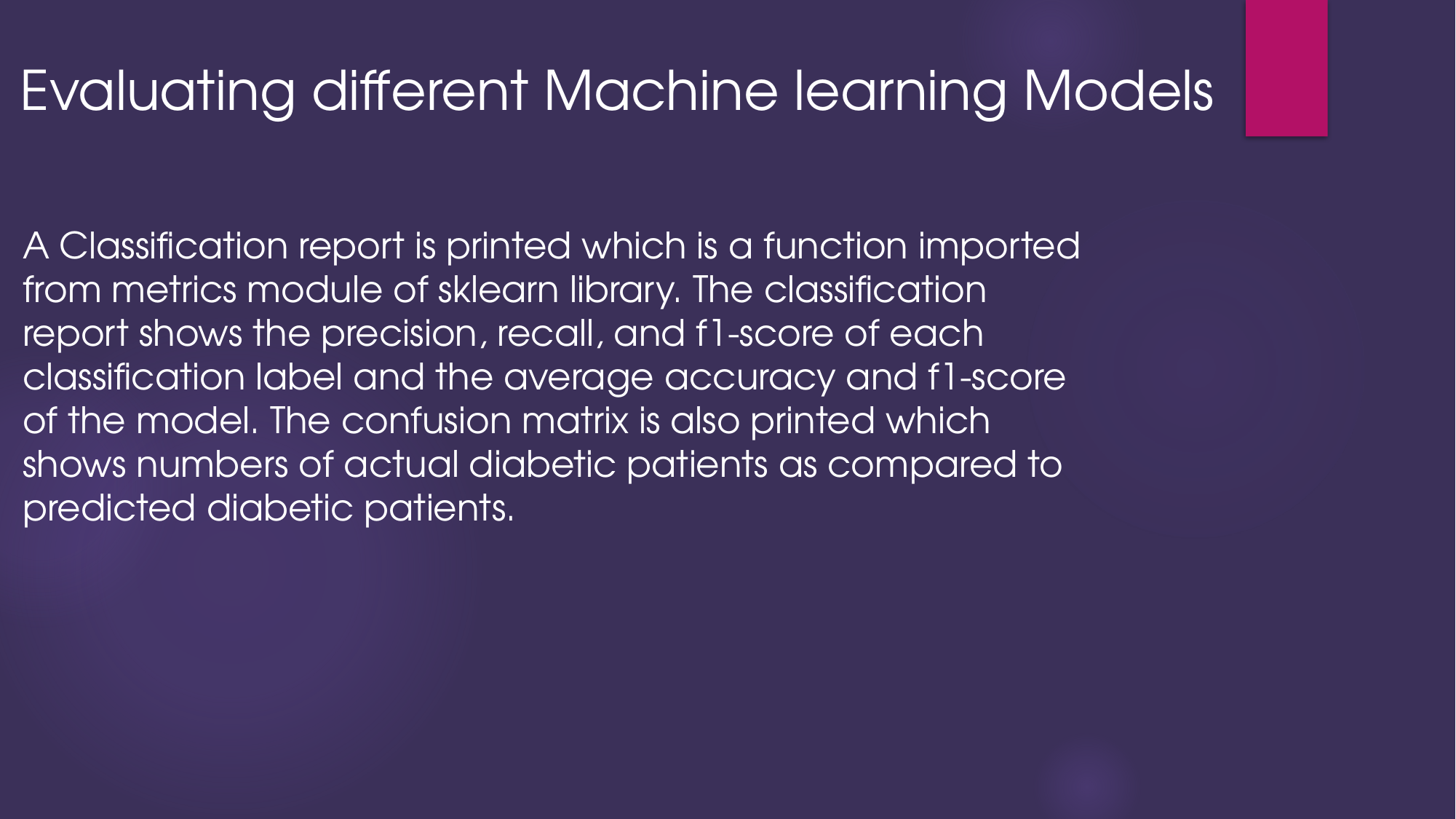

Evaluating different Machine learning Models
A Classification report is printed which is a function imported from metrics module of sklearn library. The classification report shows the precision, recall, and f1-score of each classification label and the average accuracy and f1-score of the model. The confusion matrix is also printed which shows numbers of actual diabetic patients as compared to predicted diabetic patients.